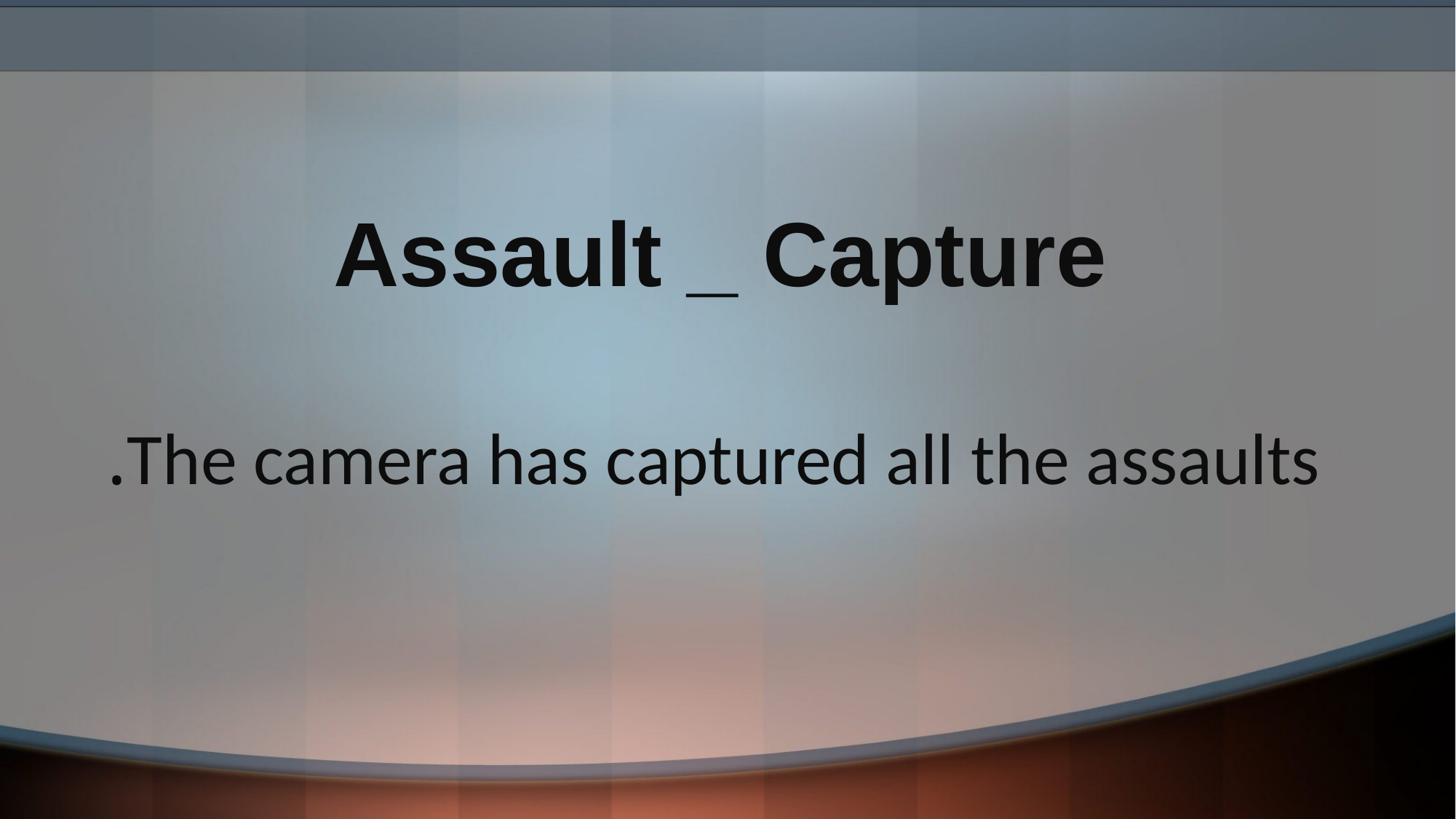

# Assault _ Capture
The camera has captured all the assaults.